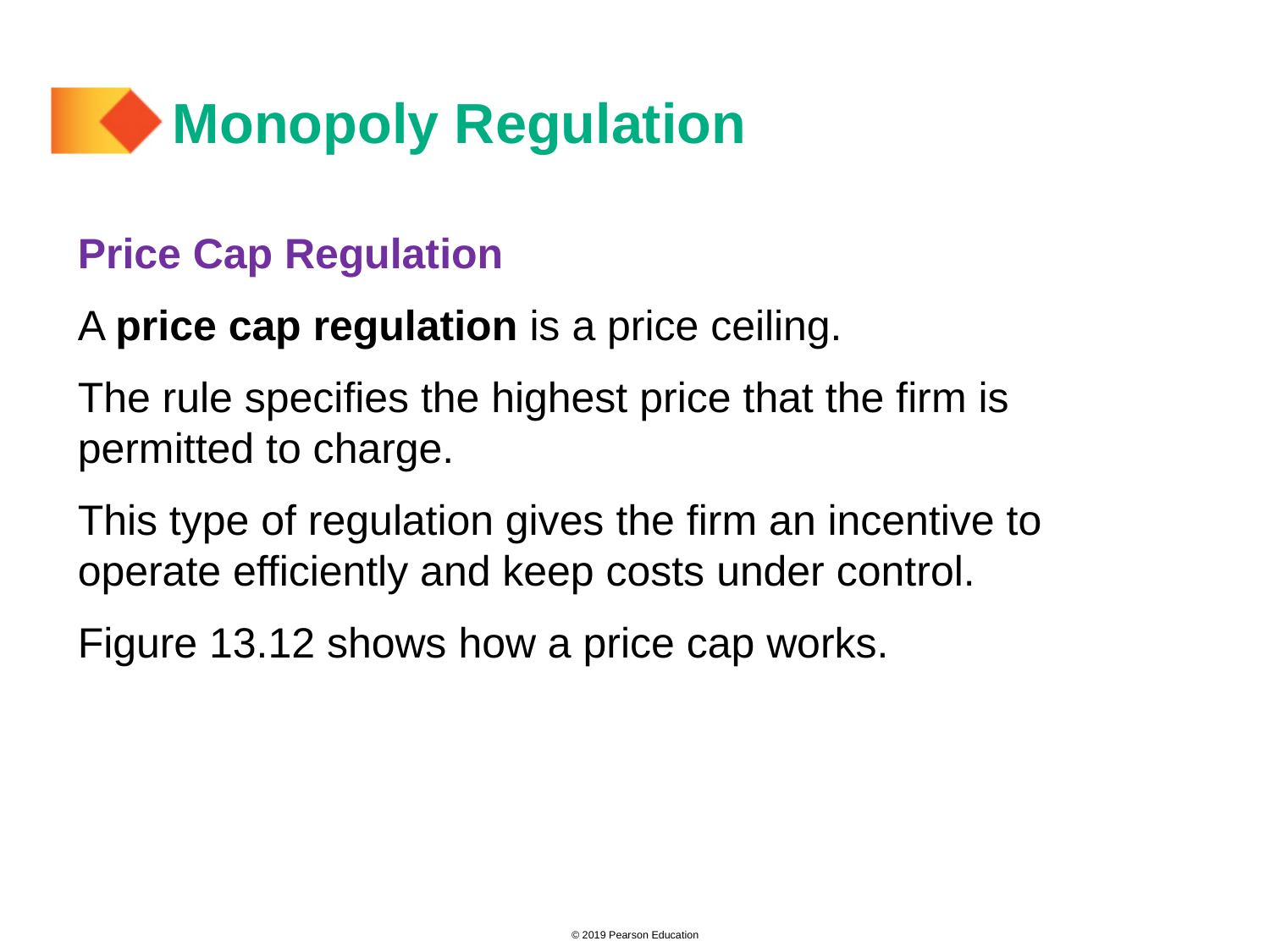

# Monopoly Regulation
Price Cap Regulation
A price cap regulation is a price ceiling.
The rule specifies the highest price that the firm is permitted to charge.
This type of regulation gives the firm an incentive to operate efficiently and keep costs under control.
Figure 13.12 shows how a price cap works.